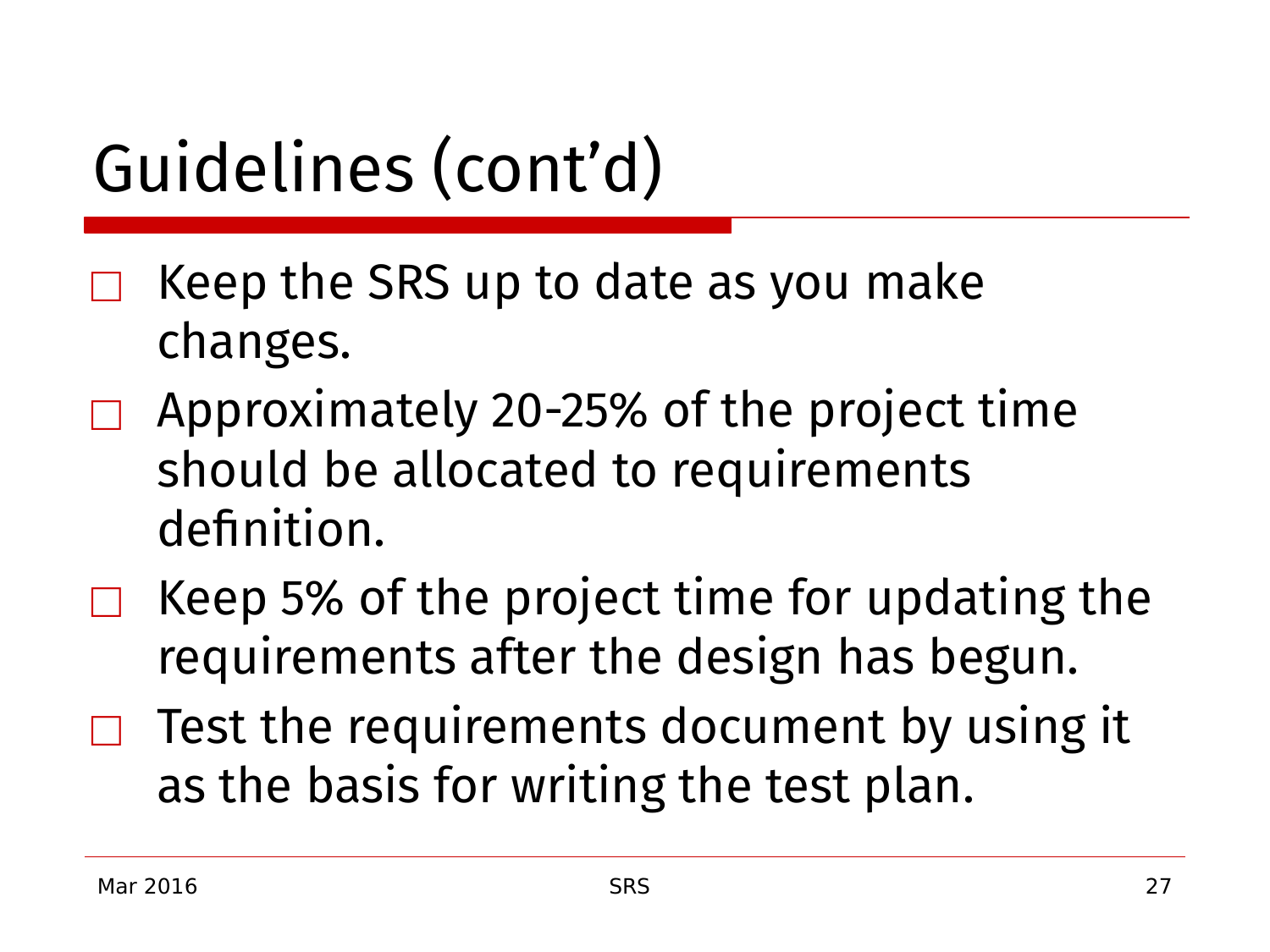

# Guidelines (cont’d)
Keep the SRS up to date as you make changes.
Approximately 20-25% of the project time should be allocated to requirements definition.
Keep 5% of the project time for updating the requirements after the design has begun.
Test the requirements document by using it as the basis for writing the test plan.

Mar 2016
SRS
27